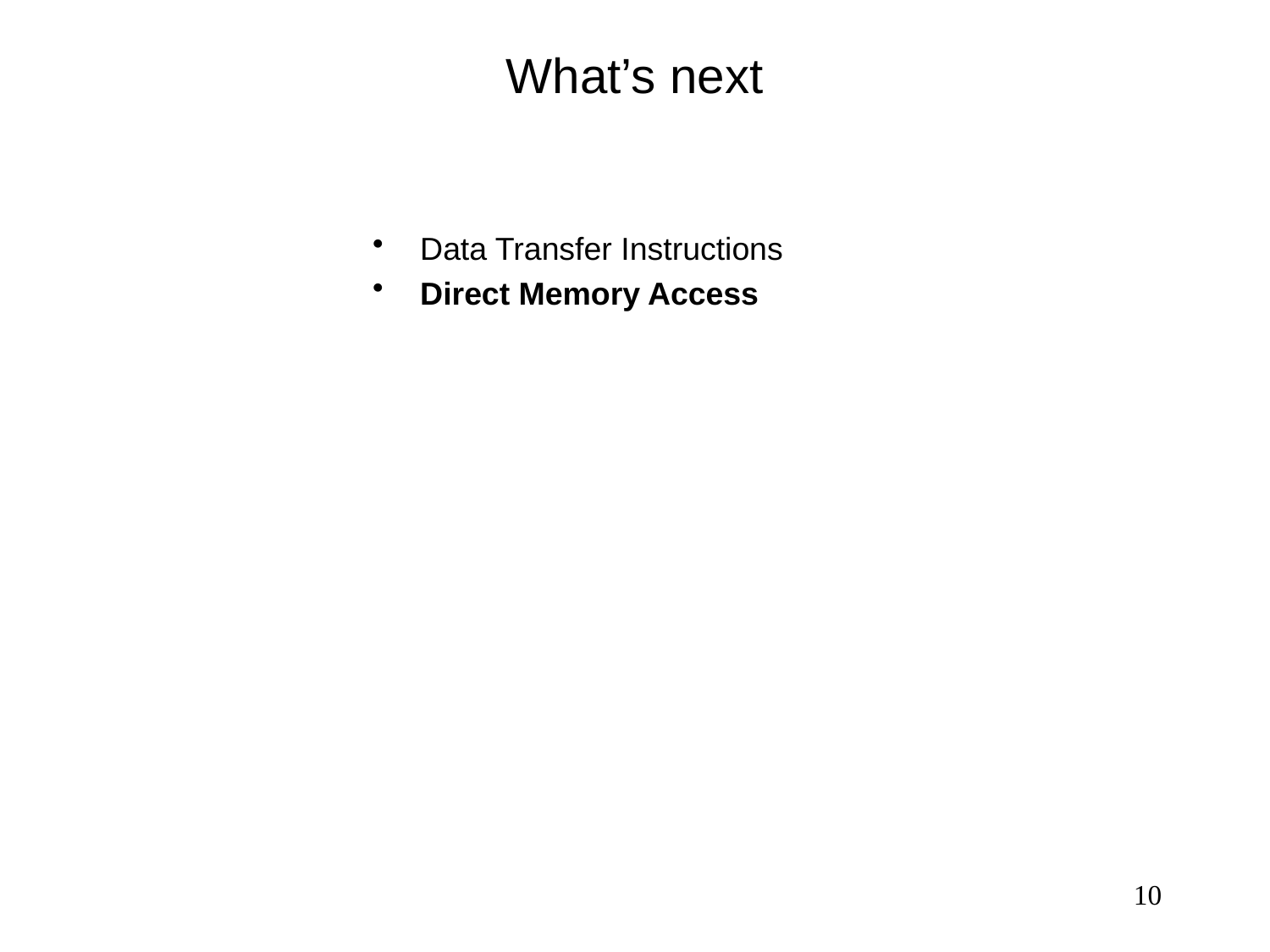

# What’s next
Data Transfer Instructions
Direct Memory Access
10